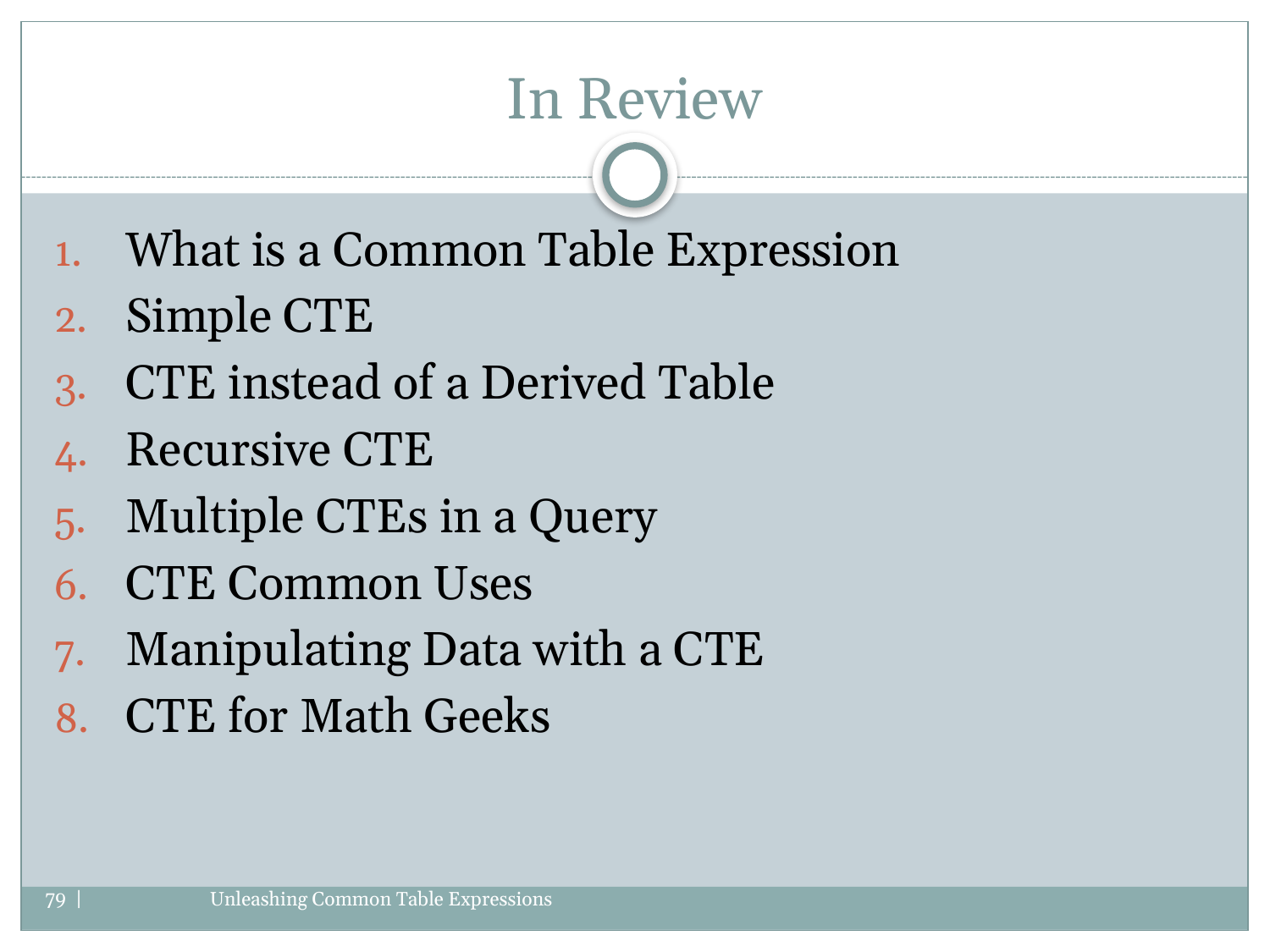

# In Review
What is a Common Table Expression
Simple CTE
CTE instead of a Derived Table
Recursive CTE
Multiple CTEs in a Query
CTE Common Uses
Manipulating Data with a CTE
CTE for Math Geeks
79  |
Unleashing Common Table Expressions